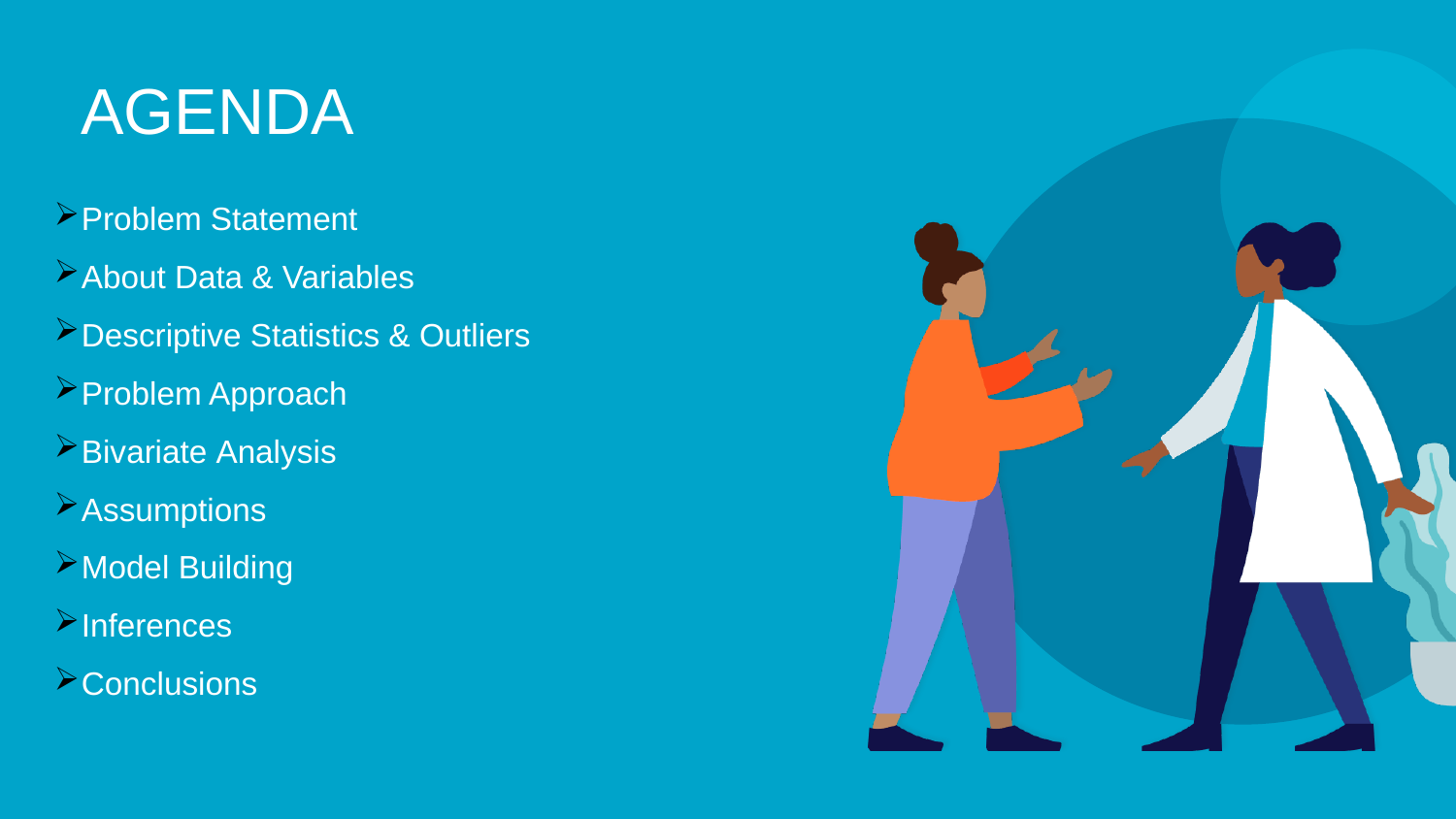

# AGENDA

Problem Statement
About Data & Variables
Descriptive Statistics & Outliers
Problem Approach
Bivariate Analysis
Assumptions
Model Building
Inferences
Conclusions